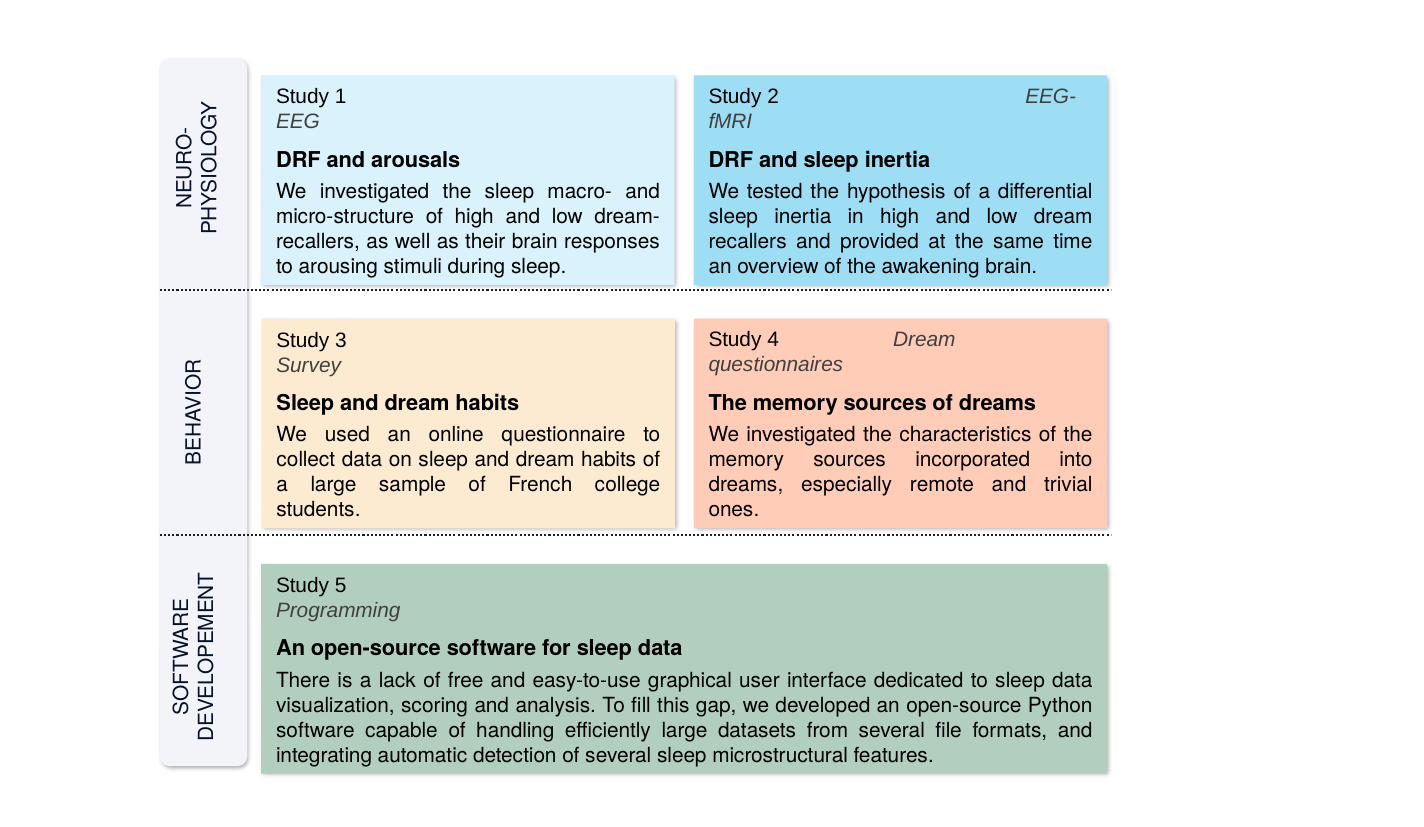

NEURO-PHYSIOLOGY

Study 1 	            	         EEG
DRF and arousals
We investigated the sleep macro- and micro-structure of high and low dream-recallers, as well as their brain responses to arousing stimuli during sleep.
Study 2	                             EEG-fMRI
DRF and sleep inertia
We tested the hypothesis of a differential sleep inertia in high and low dream recallers and provided at the same time an overview of the awakening brain.
BEHAVIOR
Study 4 	      Dream questionnaires
The memory sources of dreams
We investigated the characteristics of the memory sources incorporated into dreams, especially remote and trivial ones.
Study 3 	       	    Survey
Sleep and dream habits
We used an online questionnaire to collect data on sleep and dream habits of a large sample of French college students.
SOFTWARE DEVELOPEMENT
Study 5		                        	 	                  Programming
An open-source software for sleep data
There is a lack of free and easy-to-use graphical user interface dedicated to sleep data visualization, scoring and analysis. To fill this gap, we developed an open-source Python software capable of handling efficiently large datasets from several file formats, and integrating automatic detection of several sleep microstructural features.